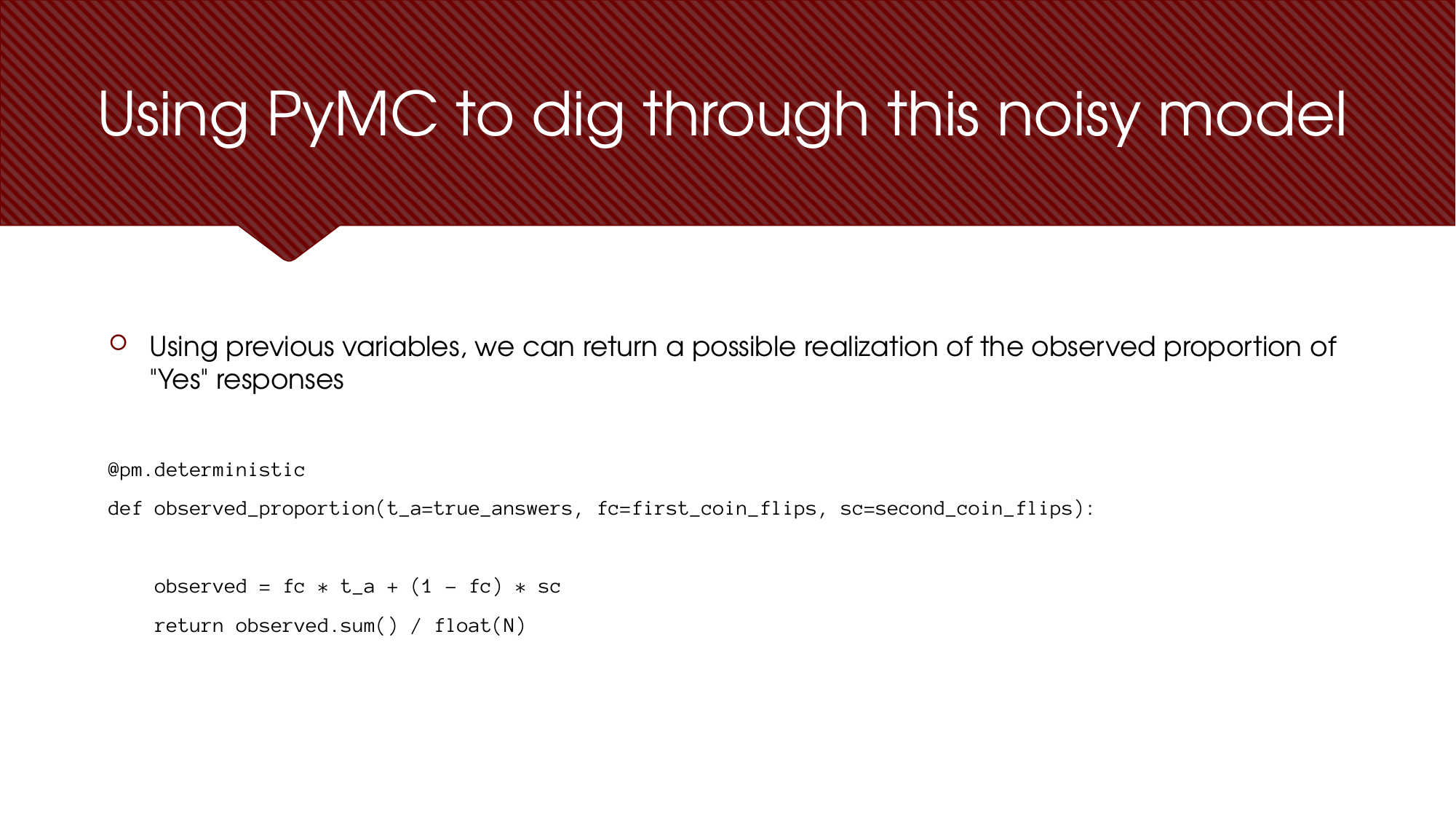

# Using PyMC to dig through this noisy model
Using previous variables, we can return a possible realization of the observed proportion of "Yes" responses

@pm.deterministic
def observed_proportion(t_a=true_answers, fc=first_coin_flips, sc=second_coin_flips):

    observed = fc * t_a + (1 - fc) * sc
    return observed.sum() / float(N)